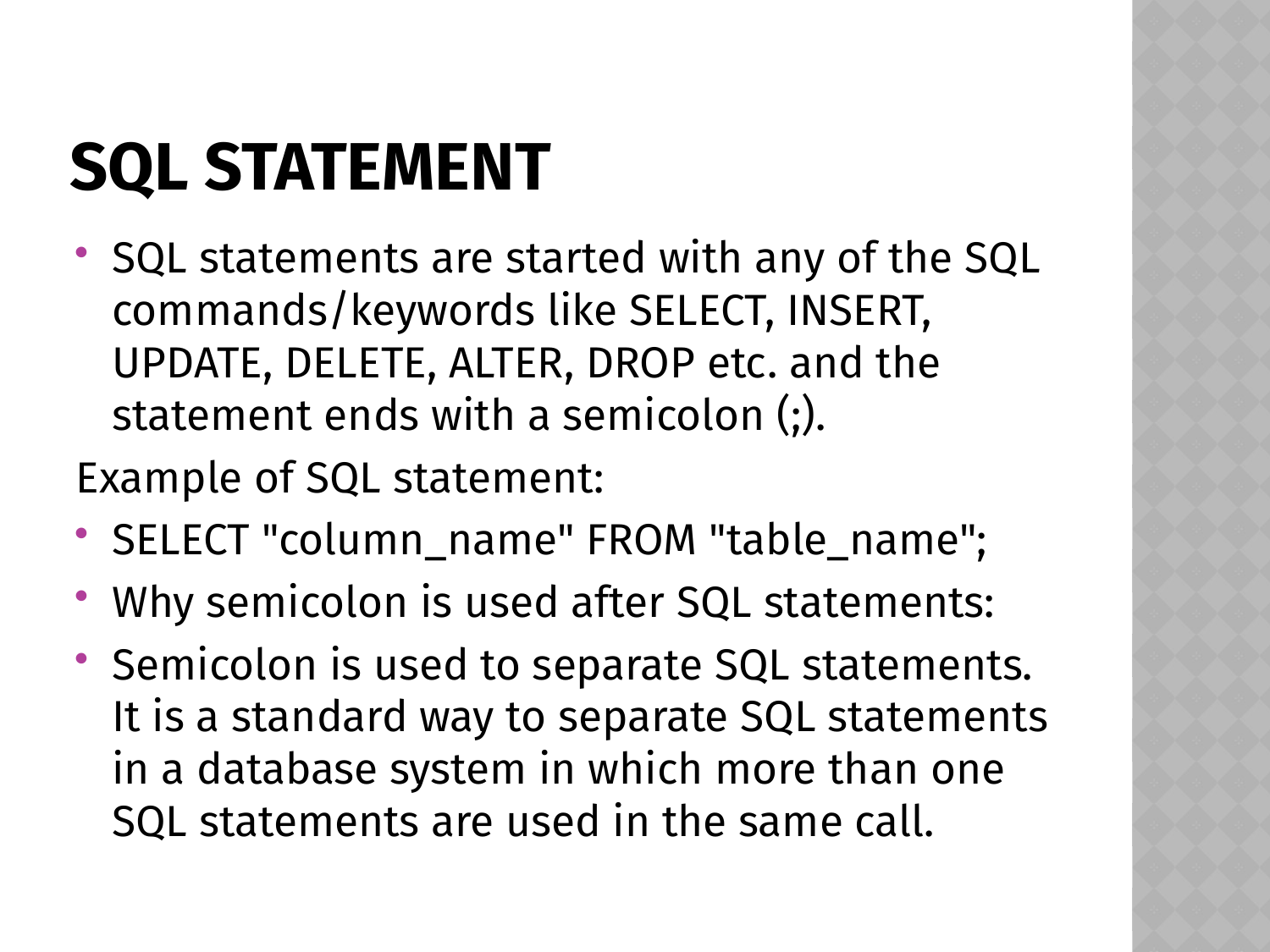

# SQL statement
SQL statements are started with any of the SQL commands/keywords like SELECT, INSERT, UPDATE, DELETE, ALTER, DROP etc. and the statement ends with a semicolon (;).
Example of SQL statement:
SELECT "column_name" FROM "table_name";
Why semicolon is used after SQL statements:
Semicolon is used to separate SQL statements. It is a standard way to separate SQL statements in a database system in which more than one SQL statements are used in the same call.